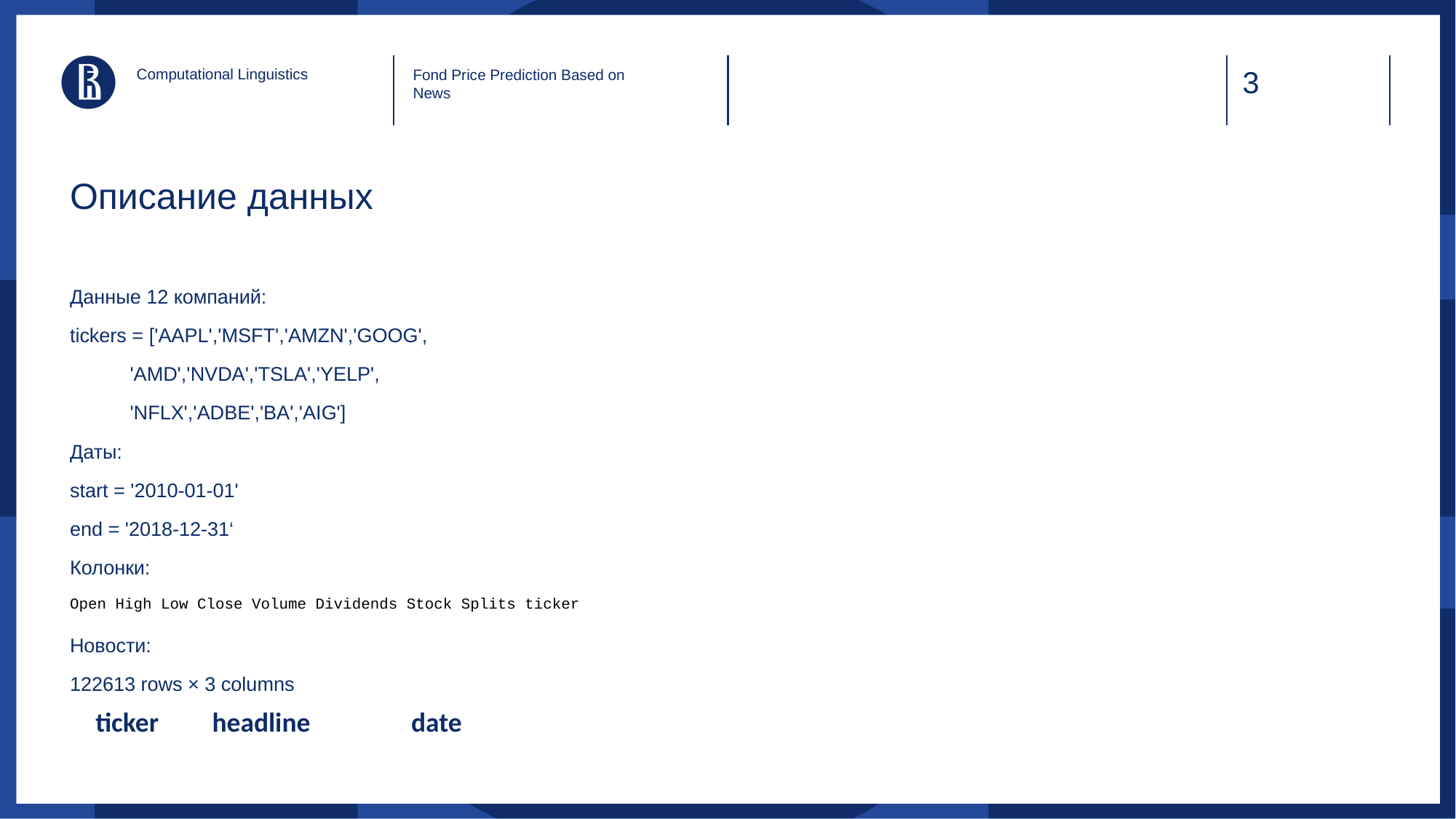

Computational Linguistics

Fond Price Prediction Based on News

# Описание данных

### Chart: Name of chart can be placed here

| Category |
|---|
Данные 12 компаний:
tickers = ['AAPL','MSFT','AMZN','GOOG',
           'AMD','NVDA','TSLA','YELP',
           'NFLX','ADBE','BA','AIG']
Даты:
start = '2010-01-01'
end = '2018-12-31‘
Колонки:

Новости:
122613 rows × 3 columns
Колонки:
Open High Low Close Volume Dividends Stock Splits ticker
| ticker | headline | date |
| --- | --- | --- |